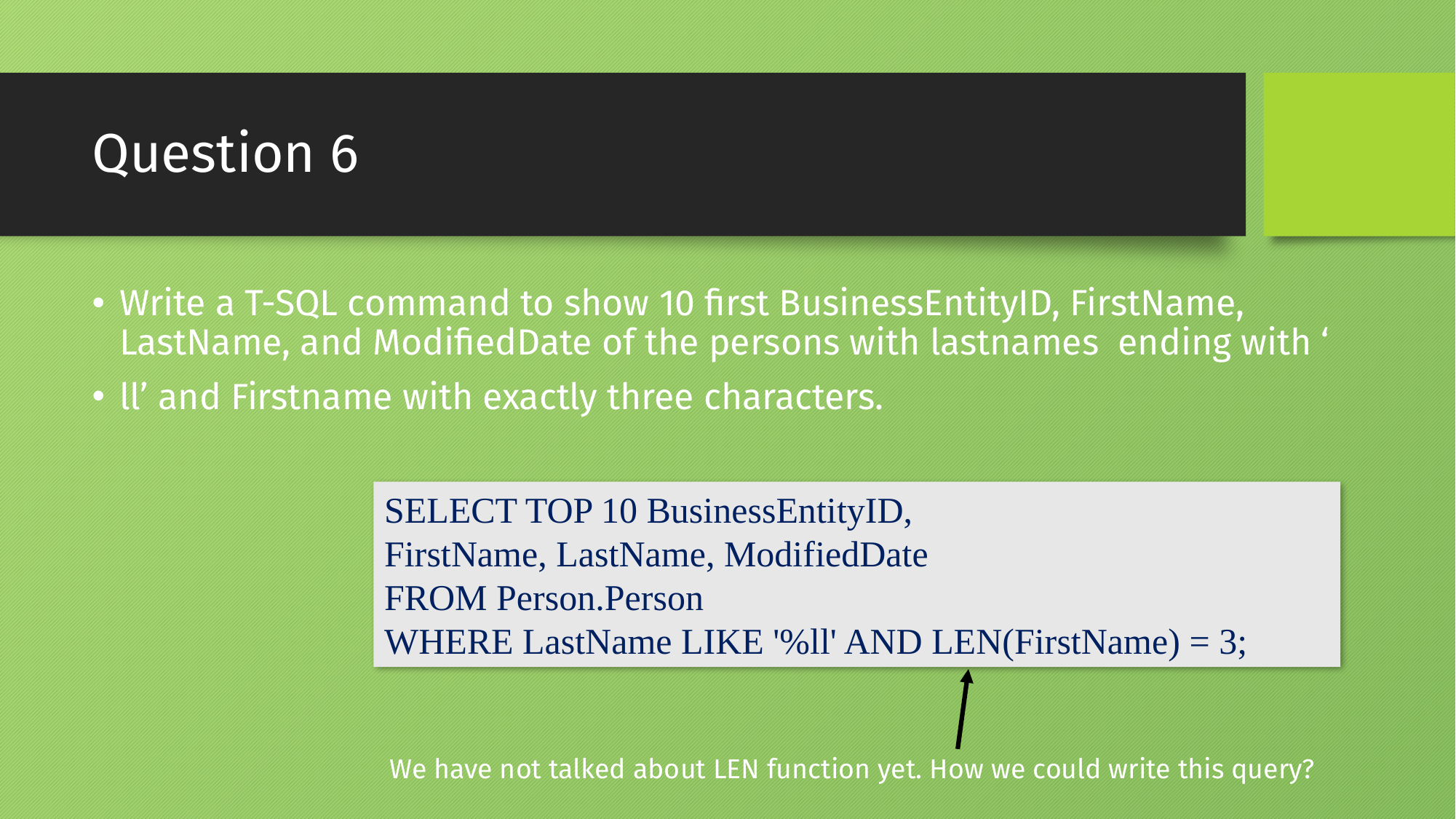

# Question 6
Write a T-SQL command to show 10 first BusinessEntityID, FirstName, LastName, and ModifiedDate of the persons with lastnames  ending with ‘
ll’ and Firstname with exactly three characters.

SELECT TOP 10 BusinessEntityID,
FirstName, LastName, ModifiedDate
FROM Person.Person
WHERE LastName LIKE '%ll' AND LEN(FirstName) = 3;
We have not talked about LEN function yet. How we could write this query?